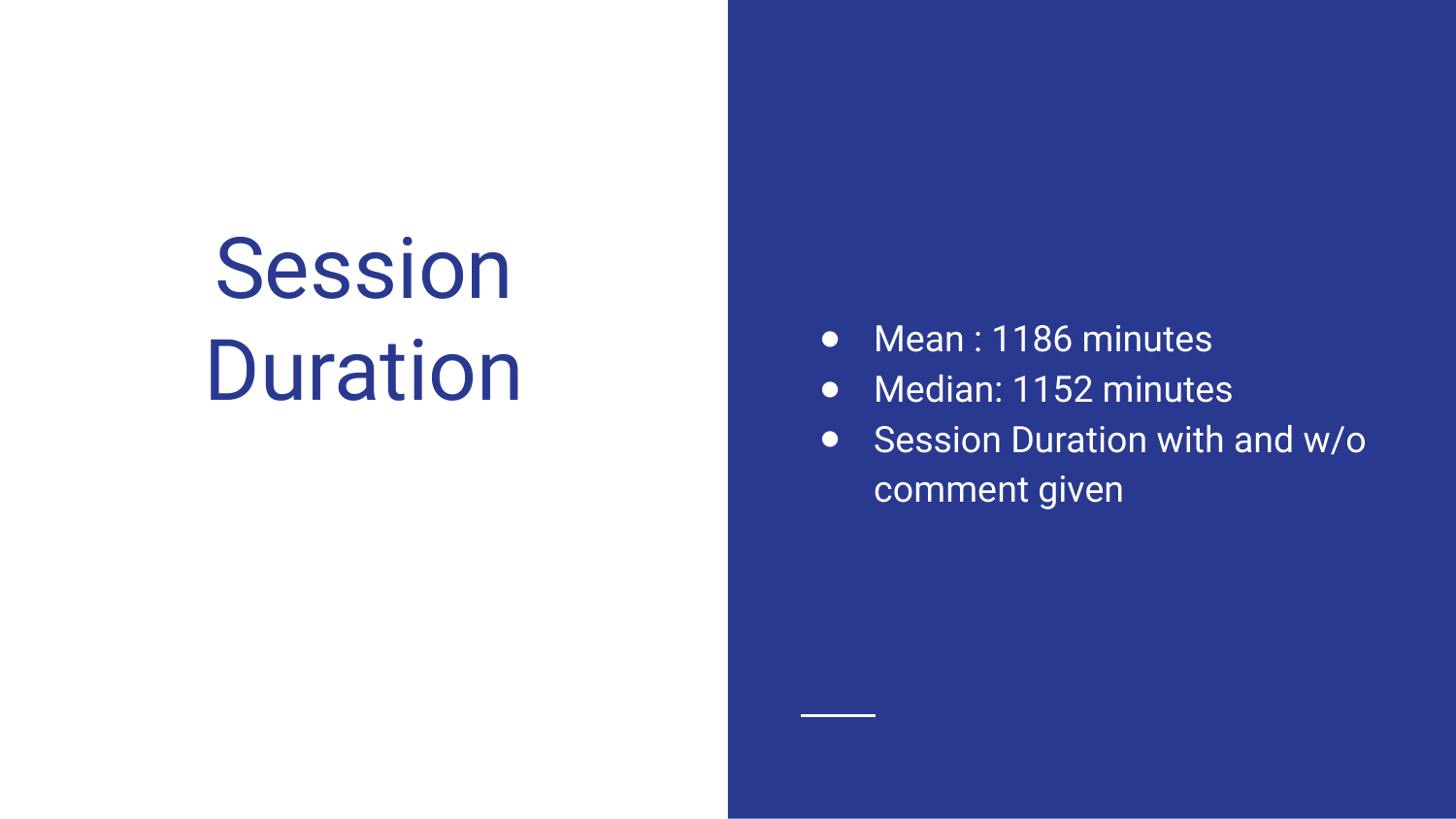

Mean : 1186 minutes
Median: 1152 minutes
Session Duration with and w/o comment given
# Session Duration